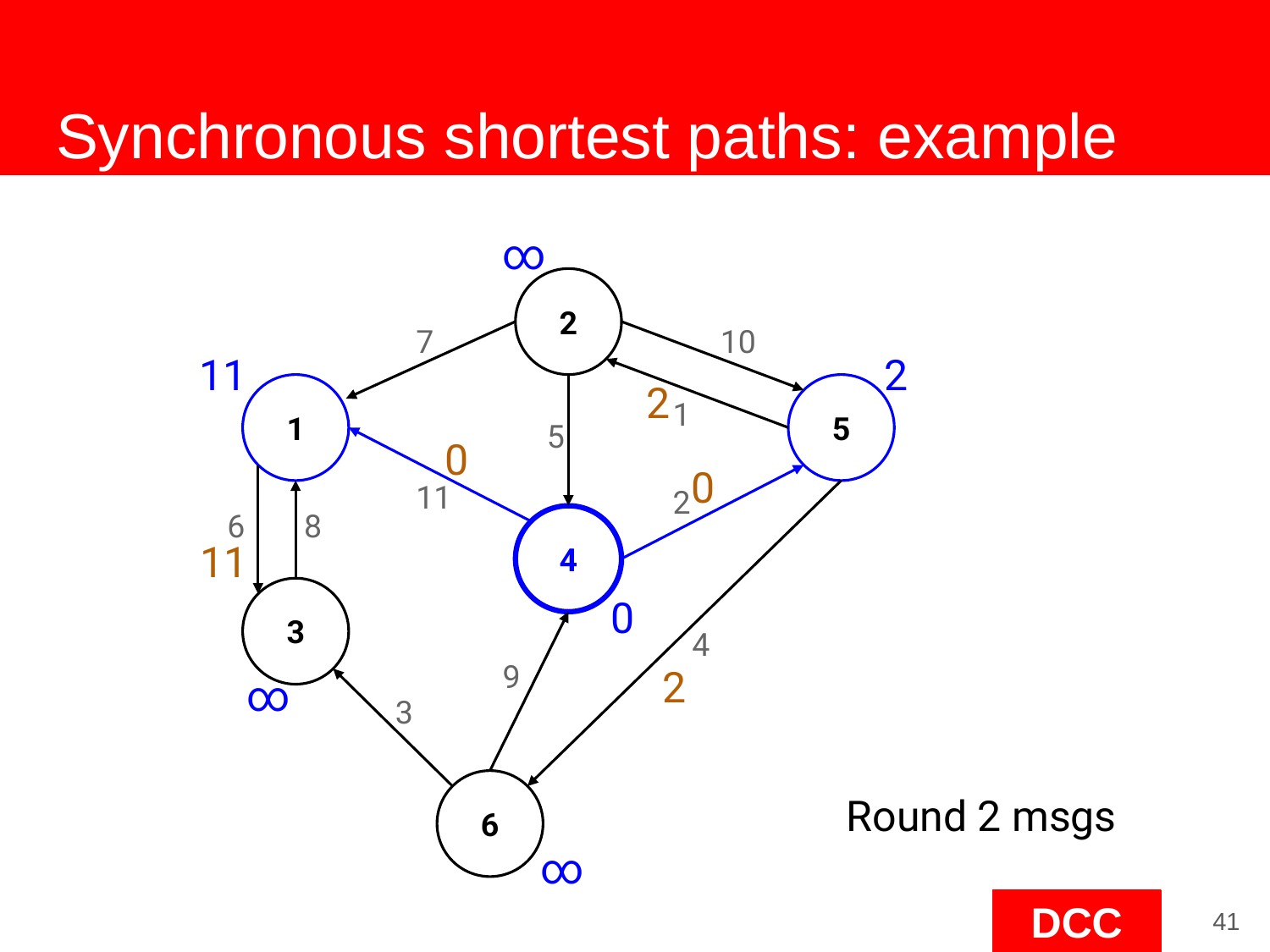

# Synchronous shortest paths: example

∞
2
7
10
11
2
2
1
5
1
5
0
0
11
2
6
8
4
11
3
0
4
9
2
∞
3
6
Round 2 msgs
∞
41